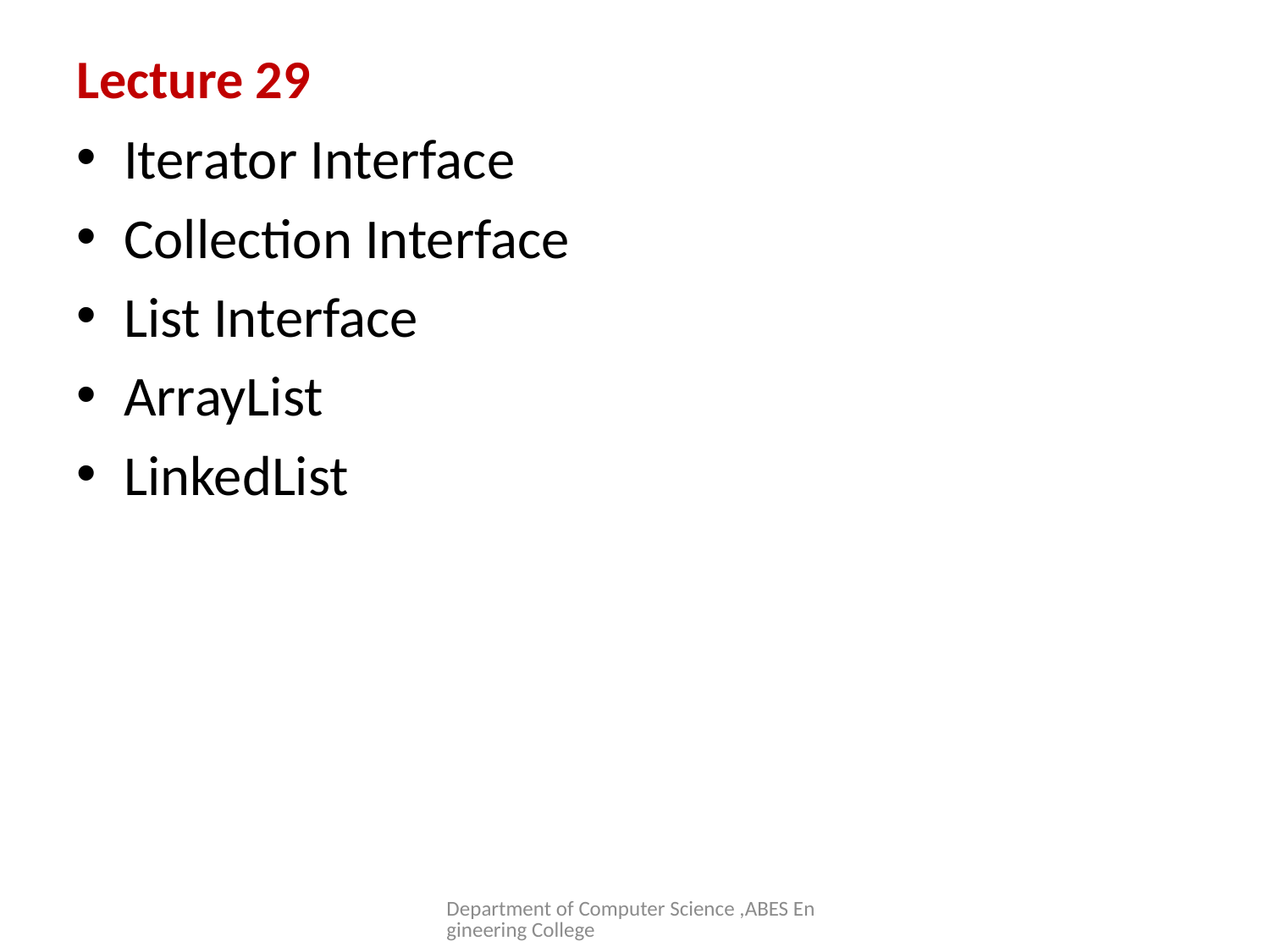

# Lecture 29
Iterator Interface
Collection Interface
List Interface
ArrayList
LinkedList
Department of Computer Science ,ABES Engineering College